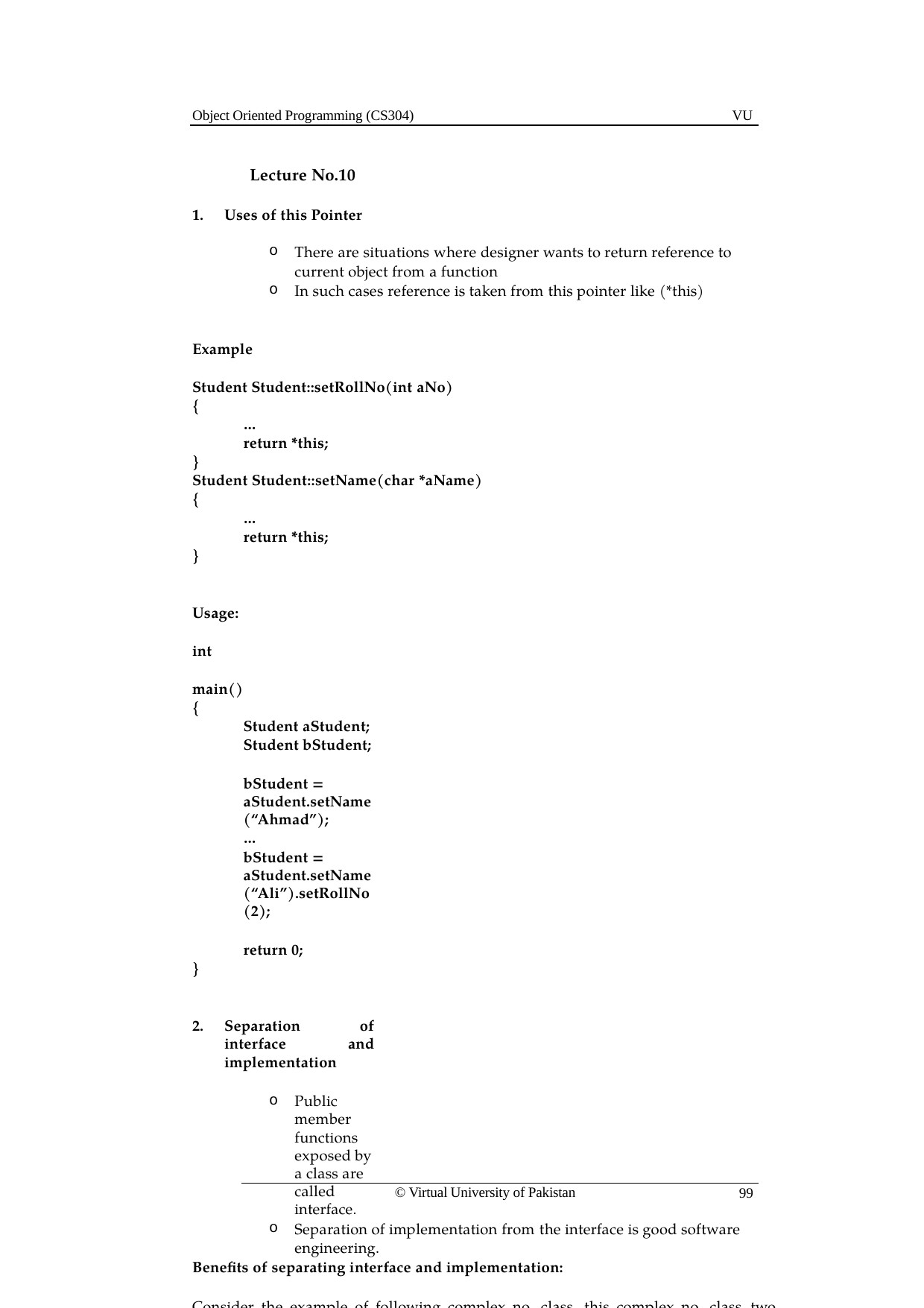

Object Oriented Programming (CS304)
VU

Lecture No.10

Uses of this Pointer

There are situations where designer wants to return reference to  current object from a function
In such cases reference is taken from this pointer like (*this)

Example

Student Student::setRollNo(int aNo)
{
…
return *this;
}
Student Student::setName(char *aName)
{
…
return *this;
}

Usage:  int main()
{
Student aStudent;  Student bStudent;

bStudent = aStudent.setName(“Ahmad”);
…
bStudent = aStudent.setName(“Ali”).setRollNo(2);

return 0;
}

Separation of interface and implementation

Public member functions exposed by a class are called interface.
Separation of implementation from the interface is good software  engineering.
Benefits of separating interface and implementation:

Consider the example of following complex no. class, this complex no. class two  forms of implementations one is new and one is old implementation you can observe  that if you have separated interface and implementation then we can easily change  implementation without changing interface,
© Virtual University of Pakistan

99